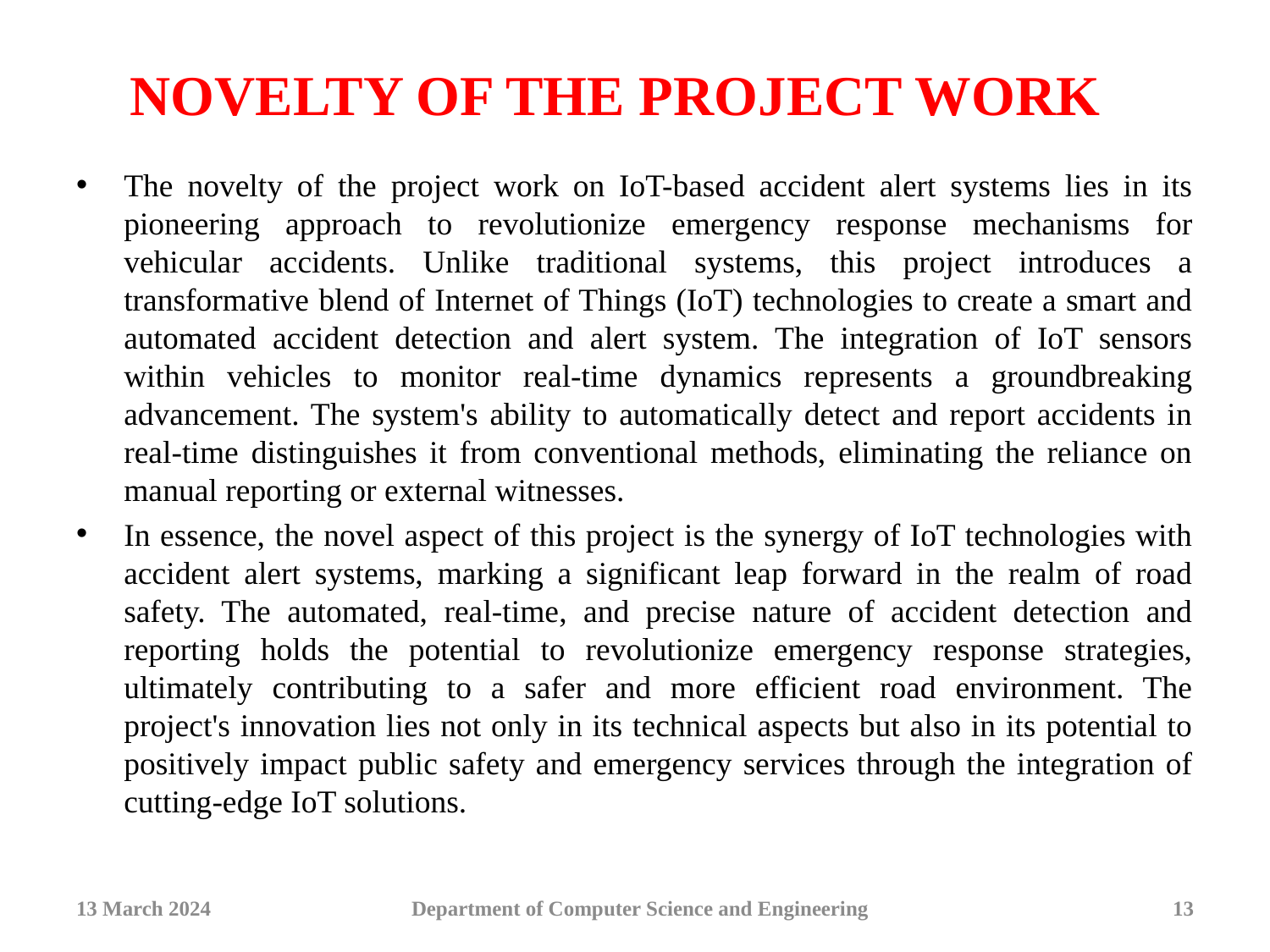

# NOVELTY OF THE PROJECT WORK
The novelty of the project work on IoT-based accident alert systems lies in its pioneering approach to revolutionize emergency response mechanisms for vehicular accidents. Unlike traditional systems, this project introduces a transformative blend of Internet of Things (IoT) technologies to create a smart and automated accident detection and alert system. The integration of IoT sensors within vehicles to monitor real-time dynamics represents a groundbreaking advancement. The system's ability to automatically detect and report accidents in real-time distinguishes it from conventional methods, eliminating the reliance on manual reporting or external witnesses.
In essence, the novel aspect of this project is the synergy of IoT technologies with accident alert systems, marking a significant leap forward in the realm of road safety. The automated, real-time, and precise nature of accident detection and reporting holds the potential to revolutionize emergency response strategies, ultimately contributing to a safer and more efficient road environment. The project's innovation lies not only in its technical aspects but also in its potential to positively impact public safety and emergency services through the integration of cutting-edge IoT solutions.

13 March 2024
Department of Computer Science and Engineering
13